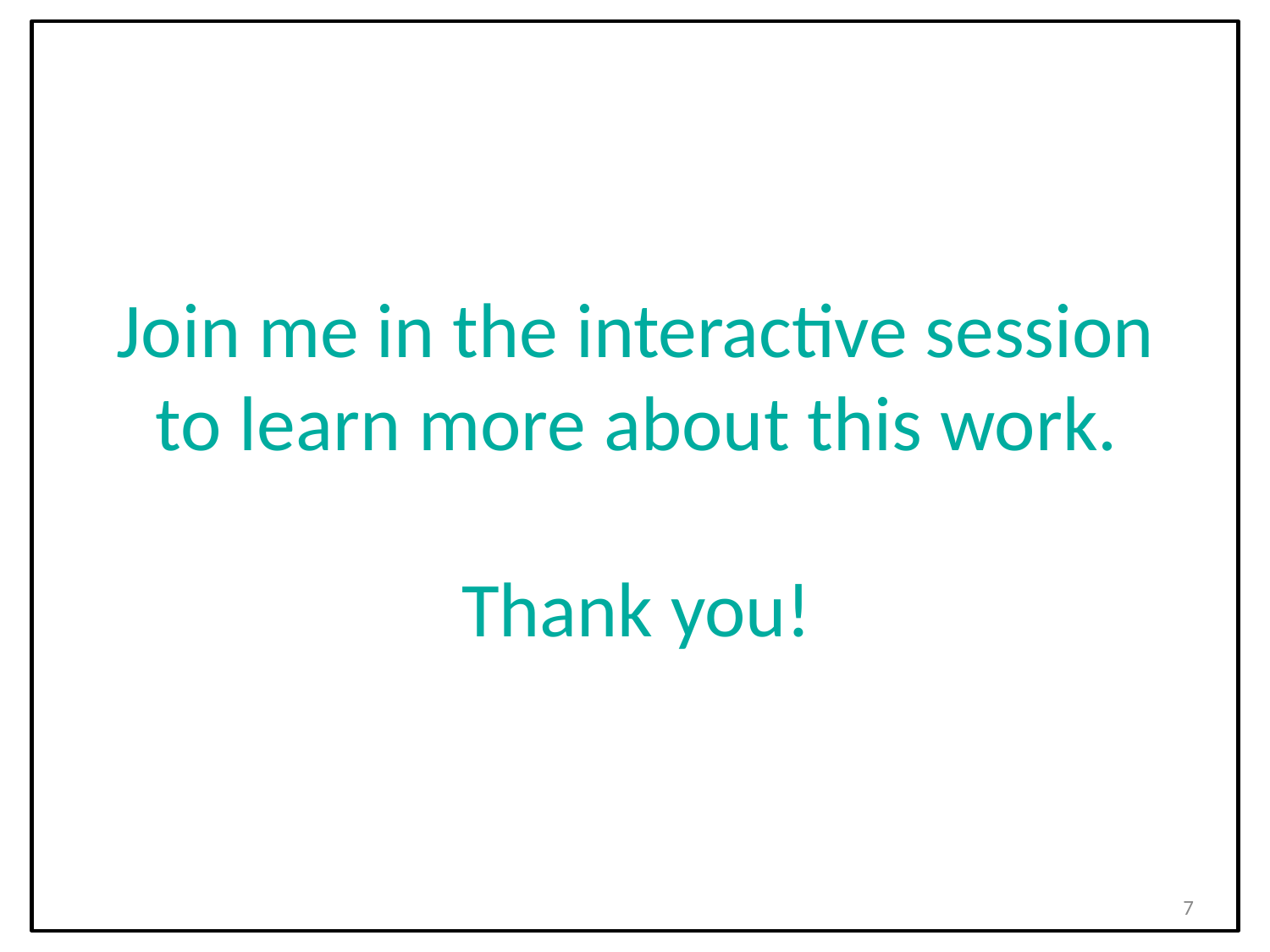

# Join me in the interactive session to learn more about this work.
Thank you!
7